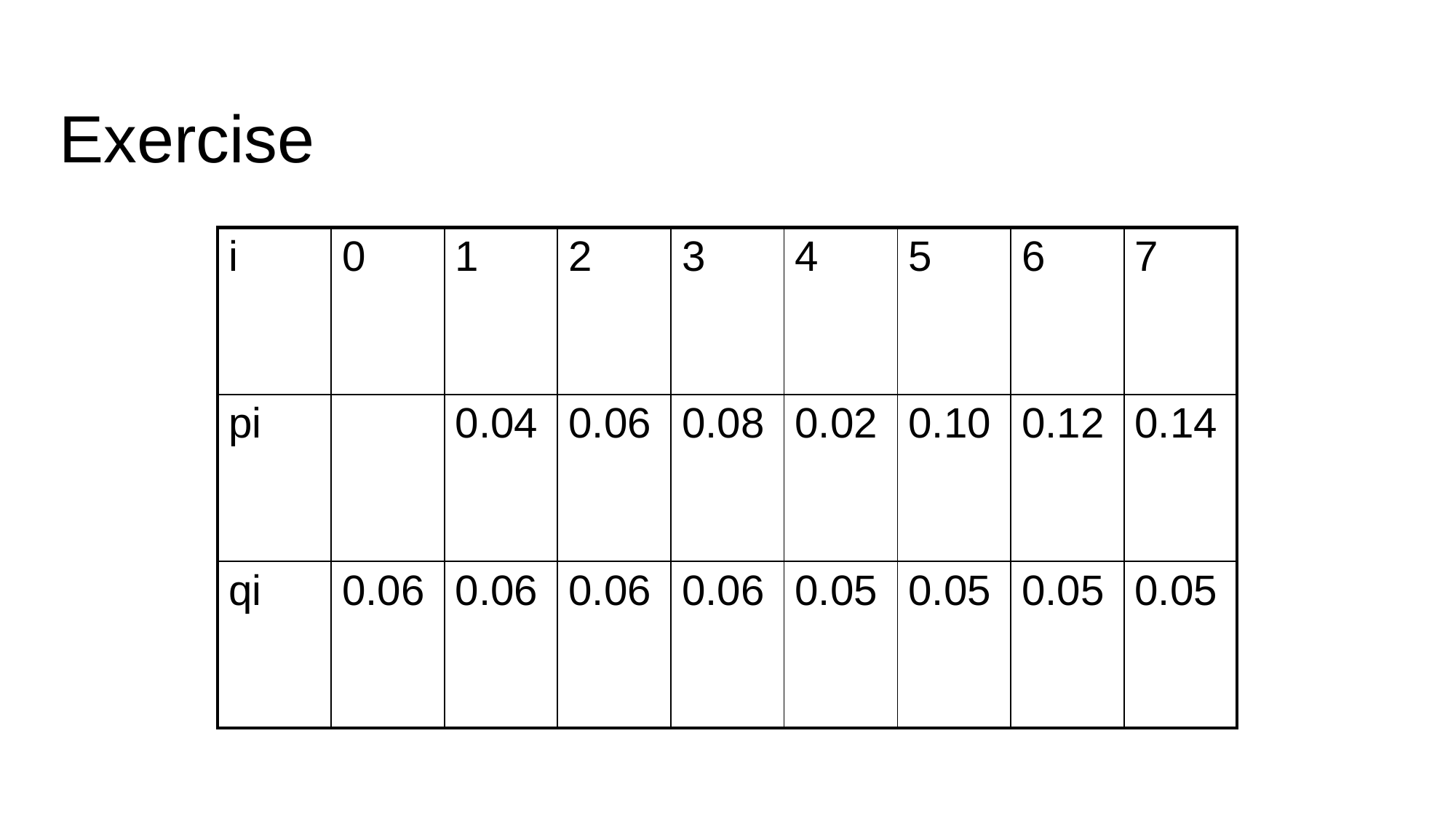

# Exercise
| i | 0 | 1 | 2 | 3 | 4 | 5 | 6 | 7 |
| --- | --- | --- | --- | --- | --- | --- | --- | --- |
| pi |  | 0.04 | 0.06 | 0.08 | 0.02 | 0.10 | 0.12 | 0.14 |
| qi | 0.06 | 0.06 | 0.06 | 0.06 | 0.05 | 0.05 | 0.05 | 0.05 |